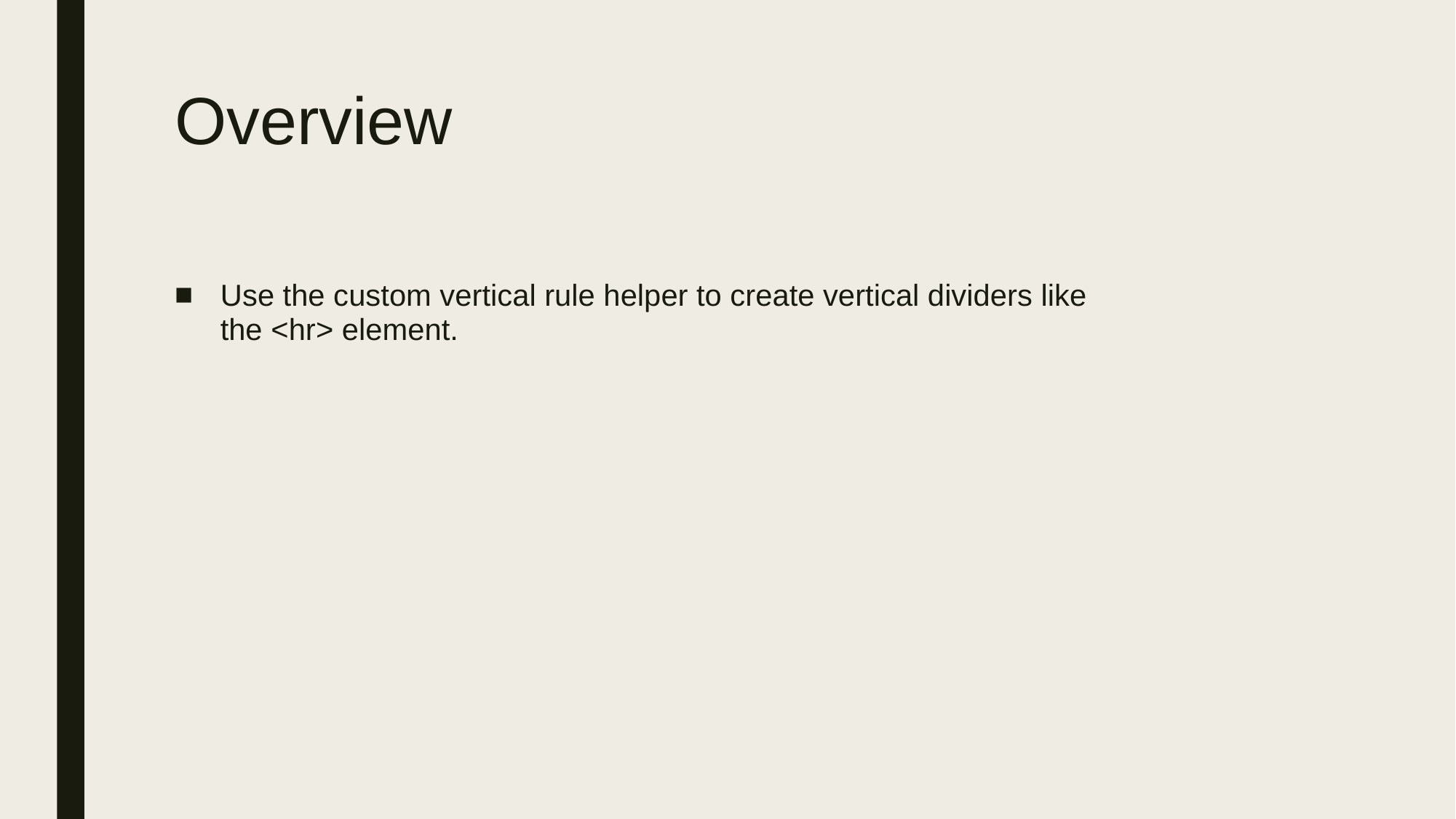

# Overview
Use the custom vertical rule helper to create vertical dividers like the <hr> element.